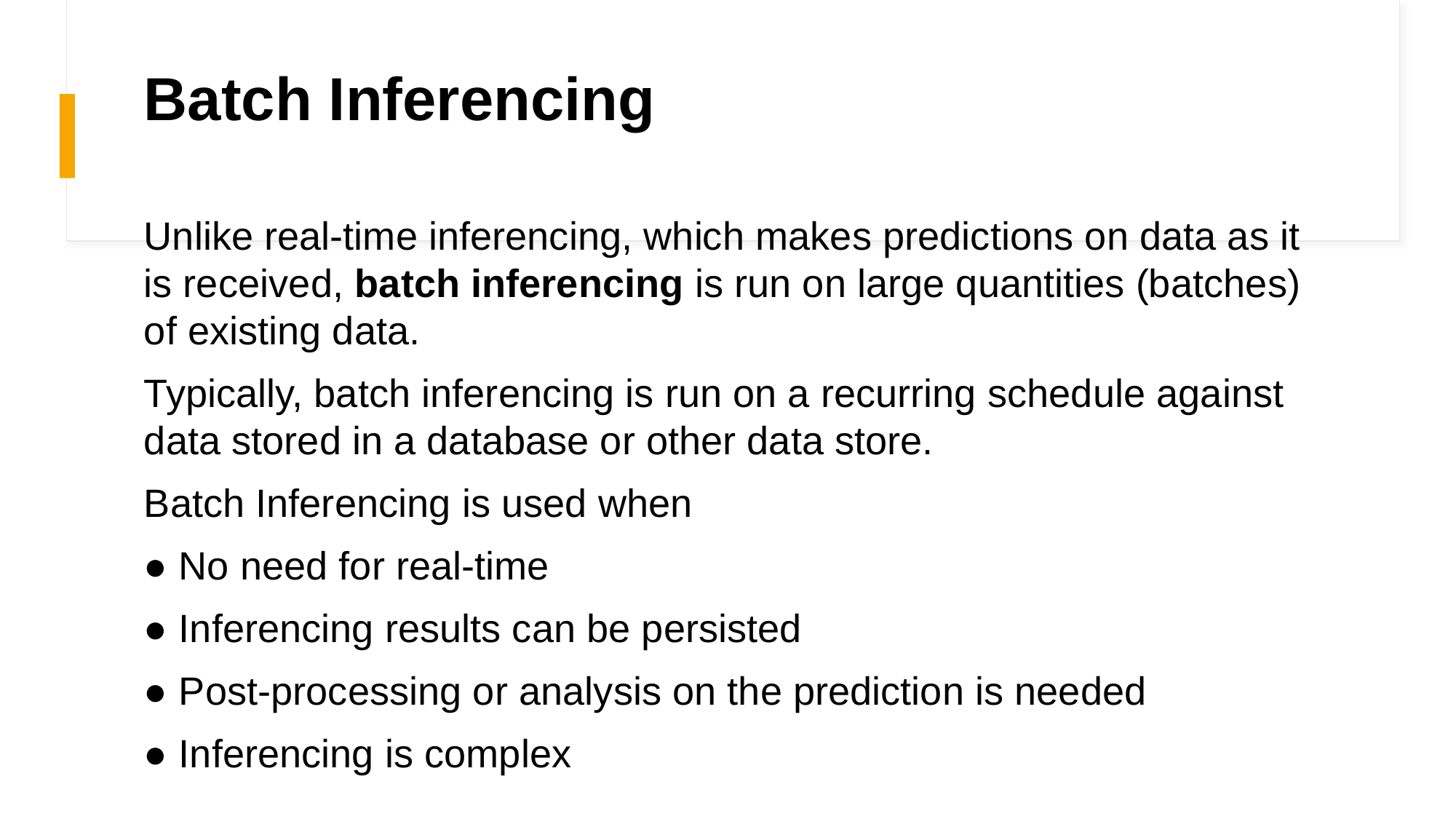

Batch Inferencing

Unlike real-time inferencing, which makes predictions on data as it is received, batch inferencing is run on large quantities (batches) of existing data.
Typically, batch inferencing is run on a recurring schedule against data stored in a database or other data store.
Batch Inferencing is used when
● No need for real-time
● Inferencing results can be persisted
● Post-processing or analysis on the prediction is needed
● Inferencing is complex